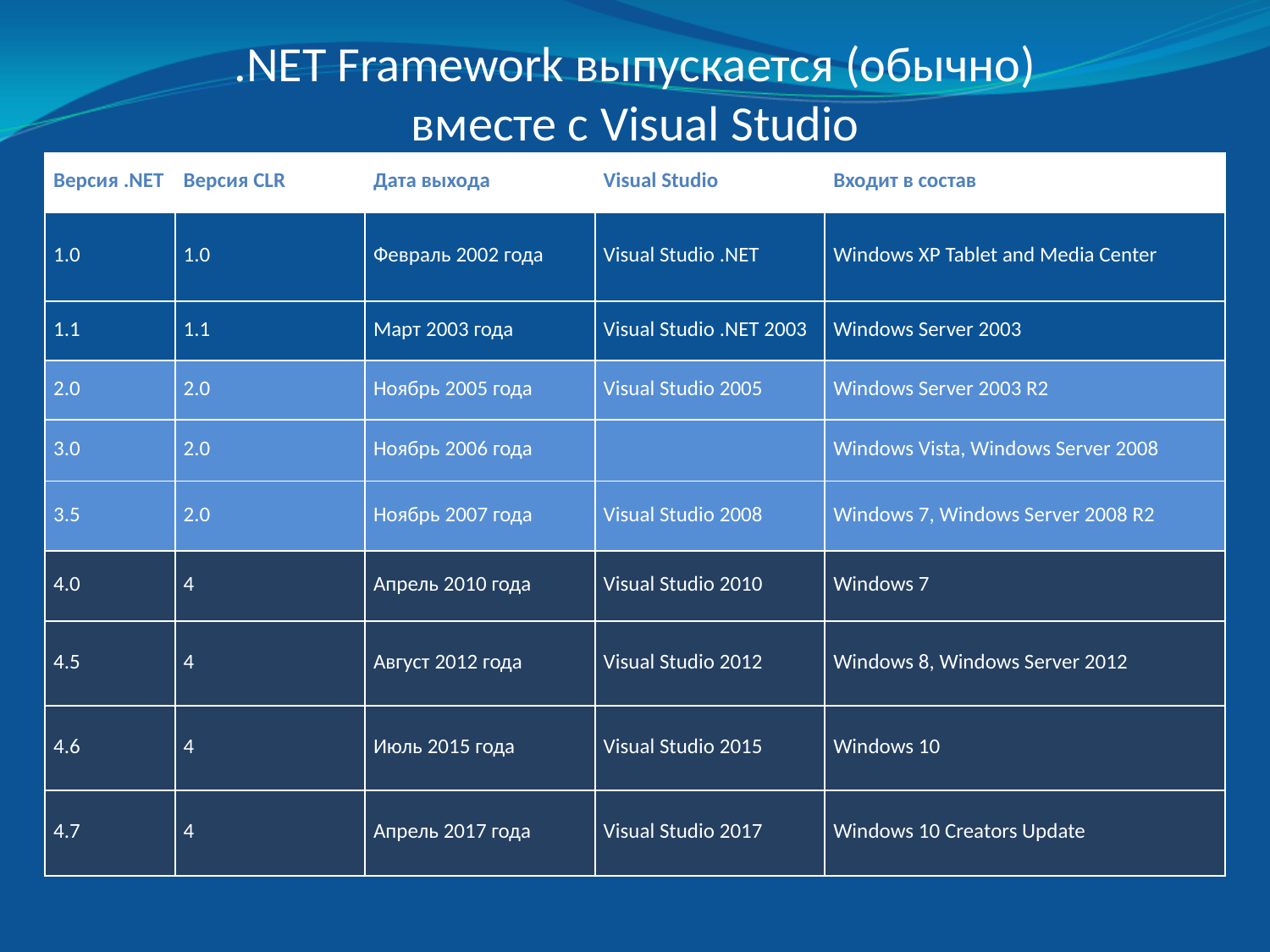

.NET Framework выпускается (обычно)
вместе с Visual Studio
| Версия .NET | Версия CLR | Дата выхода | Visual Studio | Входит в состав |
| --- | --- | --- | --- | --- |
| 1.0 | 1.0 | Февраль 2002 года | Visual Studio .NET | Windows XP Tablet and Media Center |
| 1.1 | 1.1 | Март 2003 года | Visual Studio .NET 2003 | Windows Server 2003 |
| 2.0 | 2.0 | Ноябрь 2005 года | Visual Studio 2005 | Windows Server 2003 R2 |
| 3.0 | 2.0 | Ноябрь 2006 года |  | Windows Vista, Windows Server 2008 |
| 3.5 | 2.0 | Ноябрь 2007 года | Visual Studio 2008 | Windows 7, Windows Server 2008 R2 |
| 4.0 | 4 | Апрель 2010 года | Visual Studio 2010 | Windows 7 |
| 4.5 | 4 | Август 2012 года | Visual Studio 2012 | Windows 8, Windows Server 2012 |
| 4.6 | 4 | Июль 2015 года | Visual Studio 2015 | Windows 10 |
| 4.7 | 4 | Апрель 2017 года | Visual Studio 2017 | Windows 10 Creators Update |